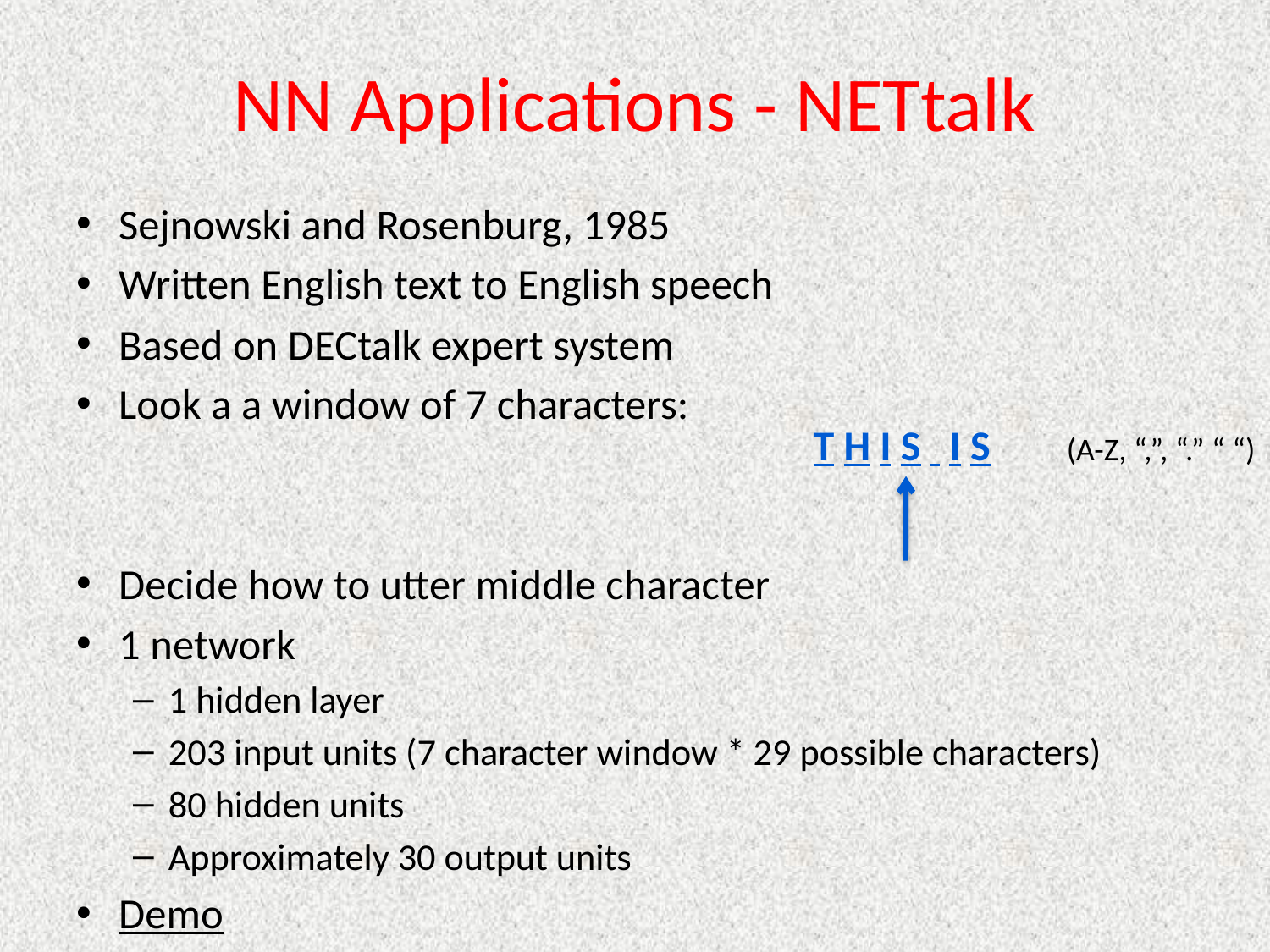

# NN Applications - NETtalk
Sejnowski and Rosenburg, 1985
Written English text to English speech
Based on DECtalk expert system
Look a a window of 7 characters:

Decide how to utter middle character
1 network
1 hidden layer
203 input units (7 character window * 29 possible characters)
80 hidden units
Approximately 30 output units
Demo

T H I S   I S        (A-Z, “,”, “.” “ “)